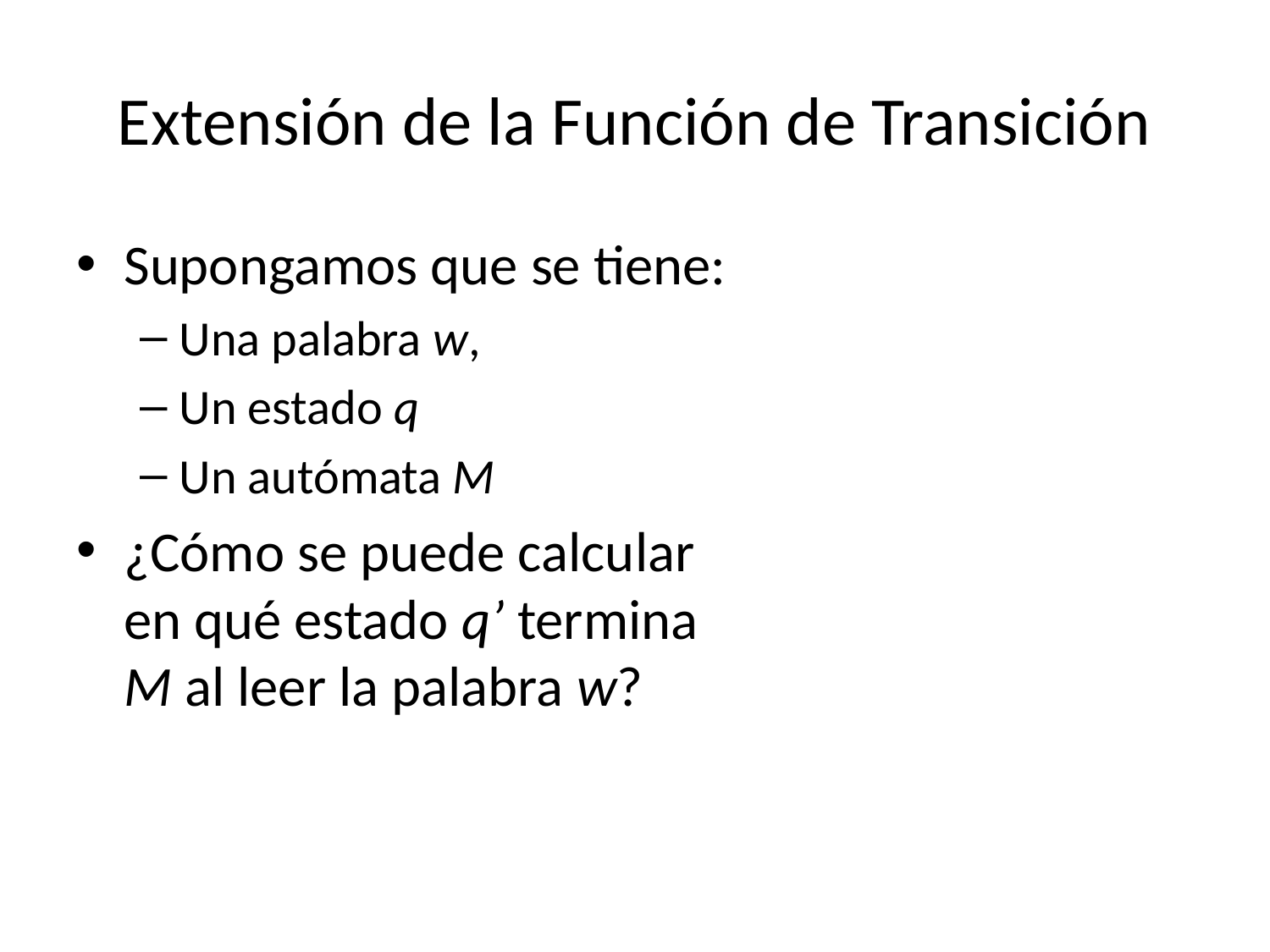

# Extensión de la Función de Transición
Supongamos que se tiene:
Una palabra w,
Un estado q
Un autómata M
¿Cómo se puede calcular en qué estado q’ termina M al leer la palabra w?